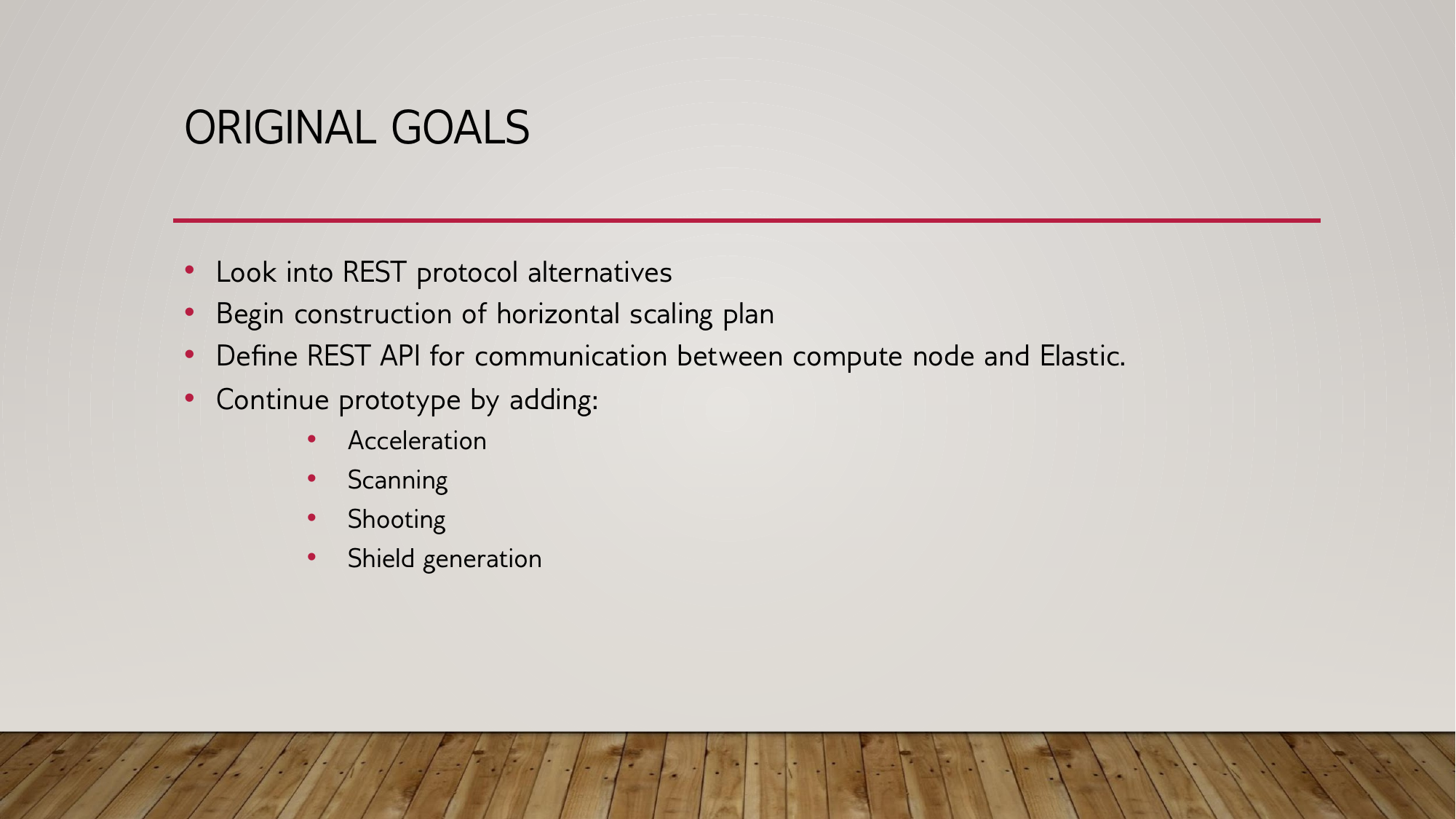

# ORIGINAL GOALS
Look into REST protocol alternatives
Begin construction of horizontal scaling plan
Define REST API for communication between compute node and Elastic.
Continue prototype by adding:
Acceleration
Scanning
Shooting
Shield generation